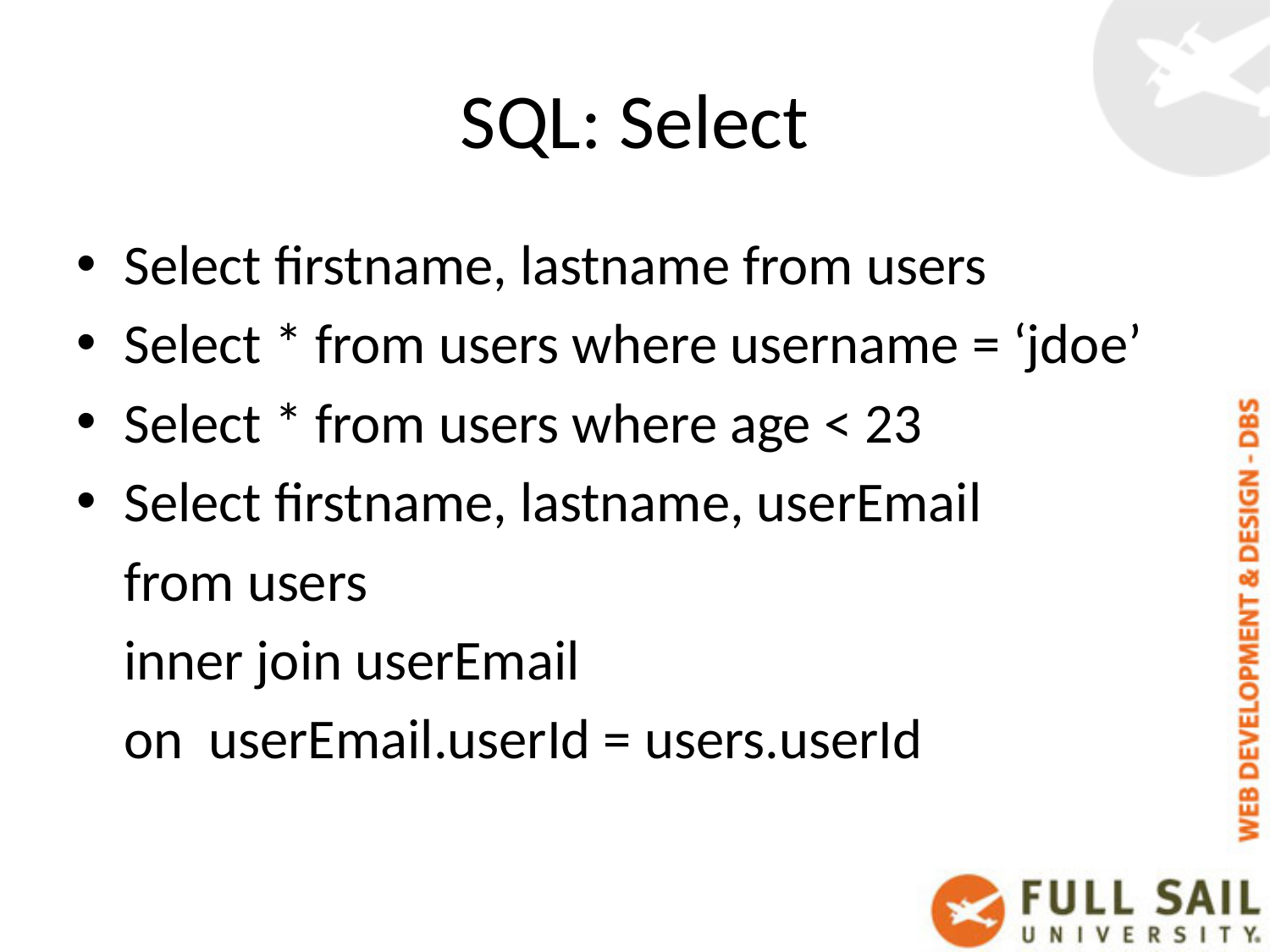

# SQL: Select
Select firstname, lastname from users
Select * from users where username = ‘jdoe’
Select * from users where age < 23
Select firstname, lastname, userEmail
	from users
	inner join userEmail
	on  userEmail.userId = users.userId